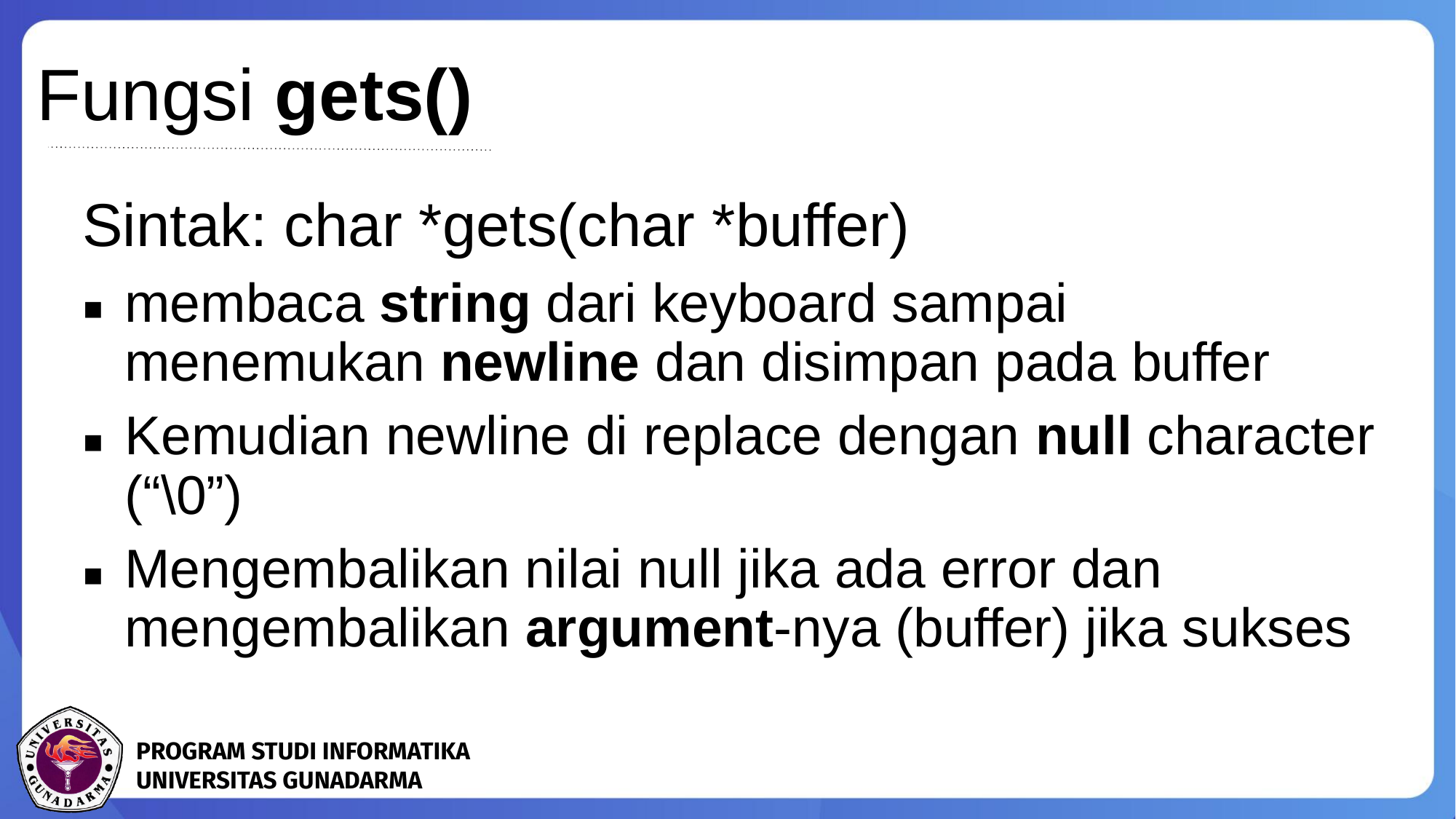

Fungsi gets()
Sintak: char *gets(char *buffer)
membaca string dari keyboard sampai menemukan newline dan disimpan pada buffer
Kemudian newline di replace dengan null character (“\0”)
Mengembalikan nilai null jika ada error dan mengembalikan argument-nya (buffer) jika sukses